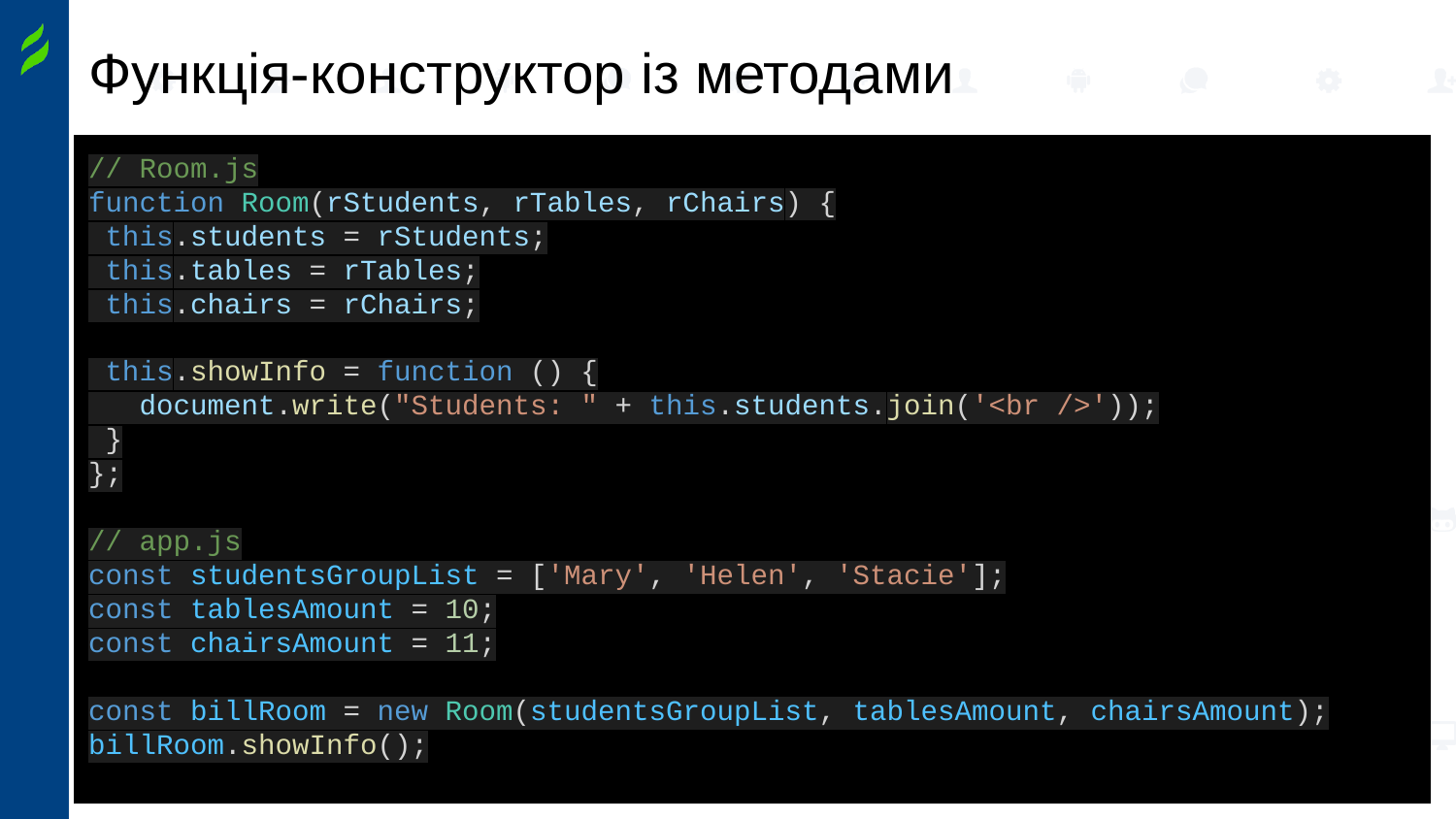

# Функція-конструктор із методами
// Room.js
function Room(rStudents, rTables, rChairs) {
 this.students = rStudents;
 this.tables = rTables;
 this.chairs = rChairs;

 this.showInfo = function () {
   document.write("Students: " + this.students.join('<br />'));
 }
};

// app.js
const studentsGroupList = ['Mary', 'Helen', 'Stacie'];
const tablesAmount = 10;
const chairsAmount = 11;

const billRoom = new Room(studentsGroupList, tablesAmount, chairsAmount);
billRoom.showInfo();